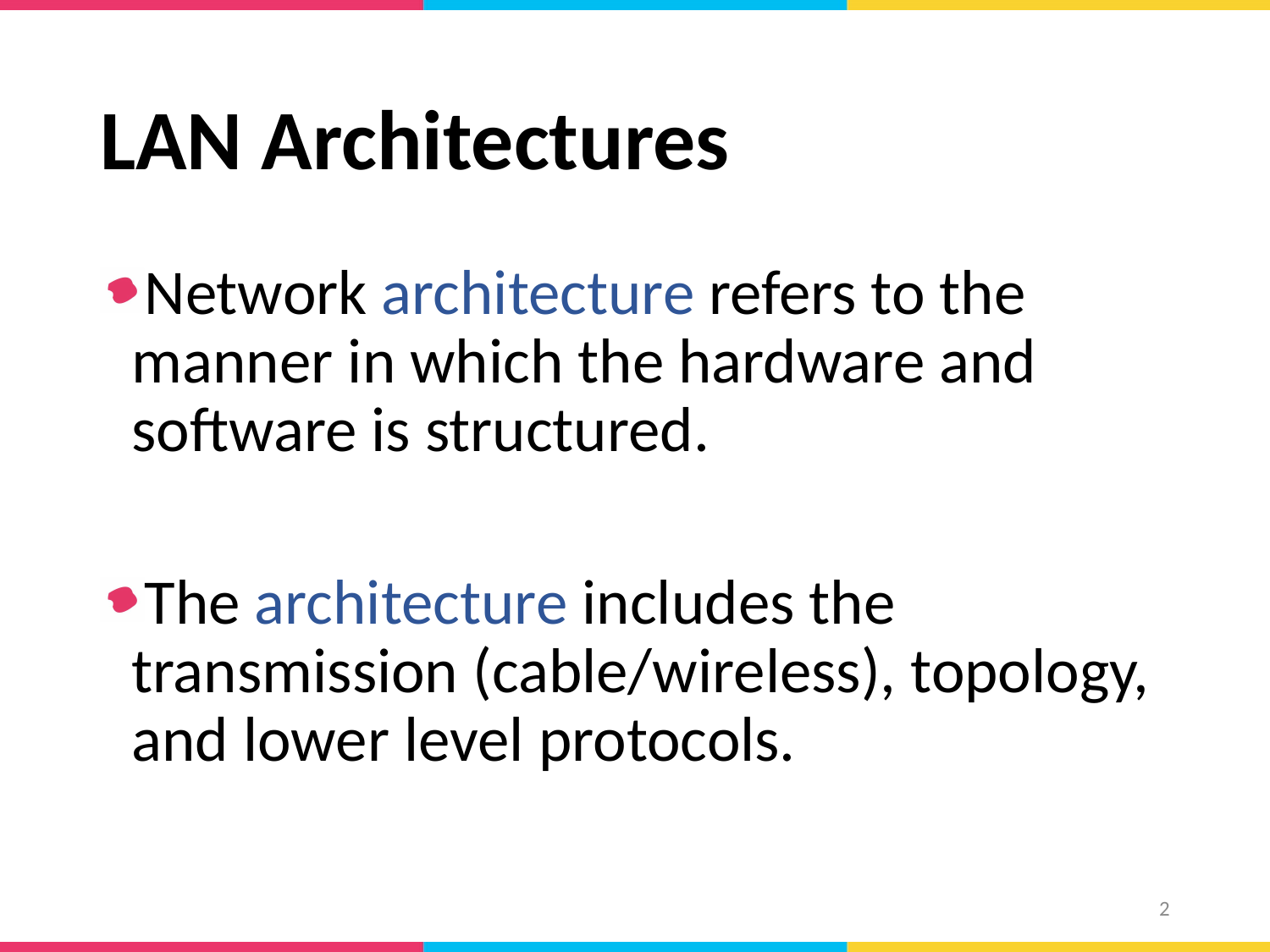

# LAN Architectures
Network architecture refers to the manner in which the hardware and software is structured.

The architecture includes the transmission (cable/wireless), topology, and lower level protocols.

2